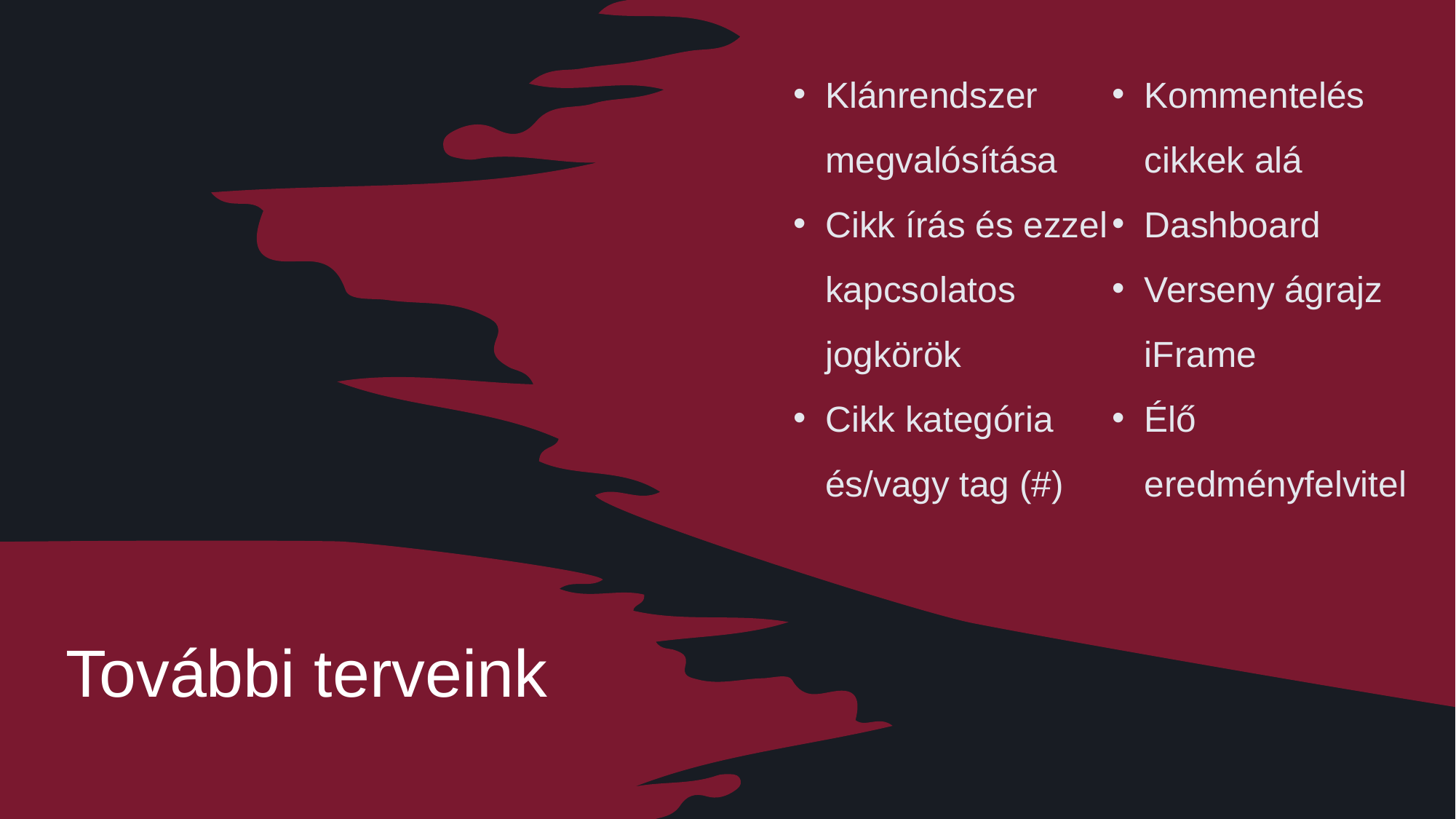

Klánrendszer megvalósítása
Cikk írás és ezzel kapcsolatos jogkörök
Cikk kategória és/vagy tag (#)
Kommentelés cikkek alá
Dashboard
Verseny ágrajz iFrame
Élő eredményfelvitel

# További terveink